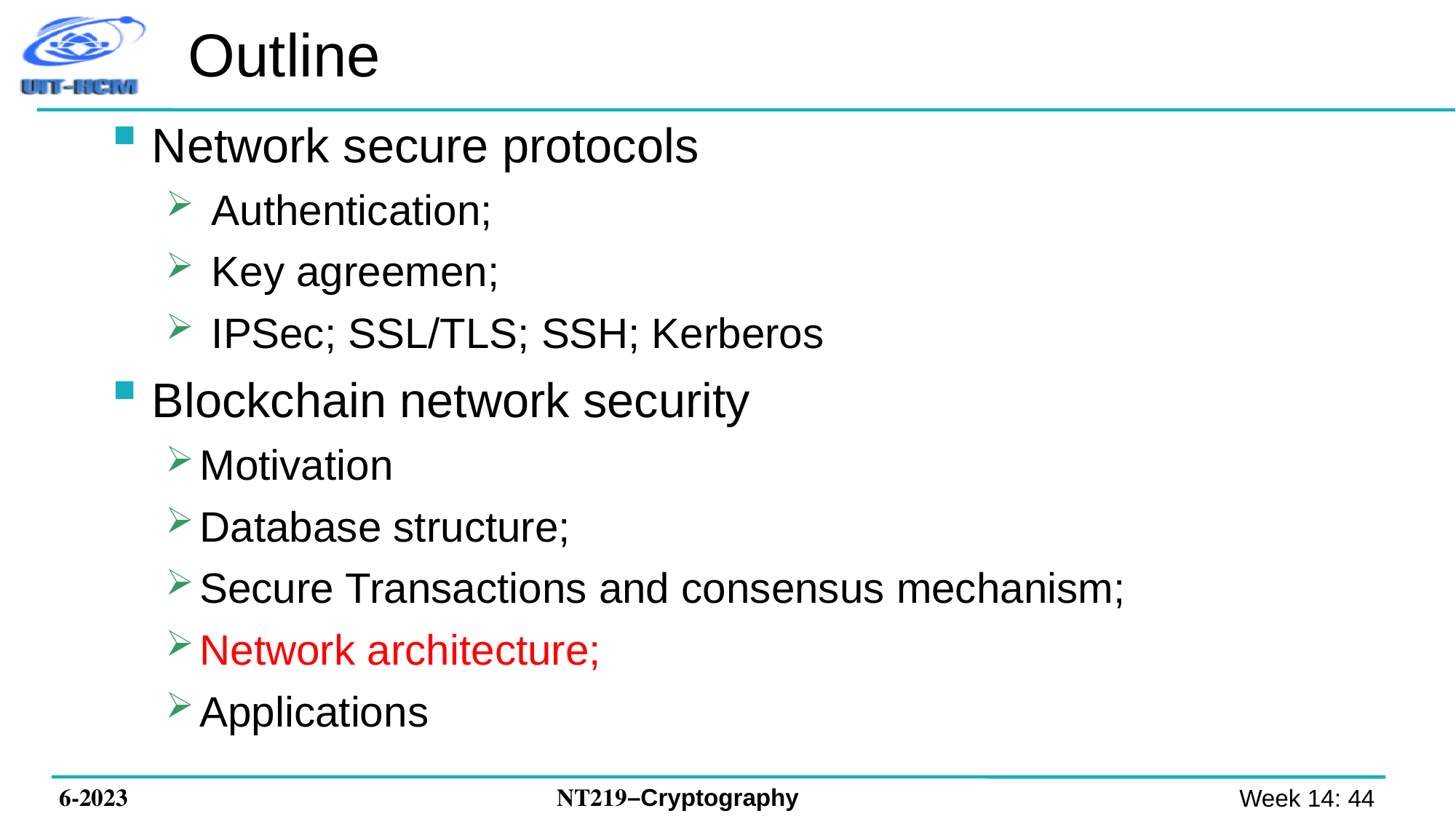

# Outline
Network secure protocols
 Authentication;
 Key agreemen;
 IPSec; SSL/TLS; SSH; Kerberos
Blockchain network security
Motivation
Database structure;
Secure Transactions and consensus mechanism;
Network architecture;
Applications